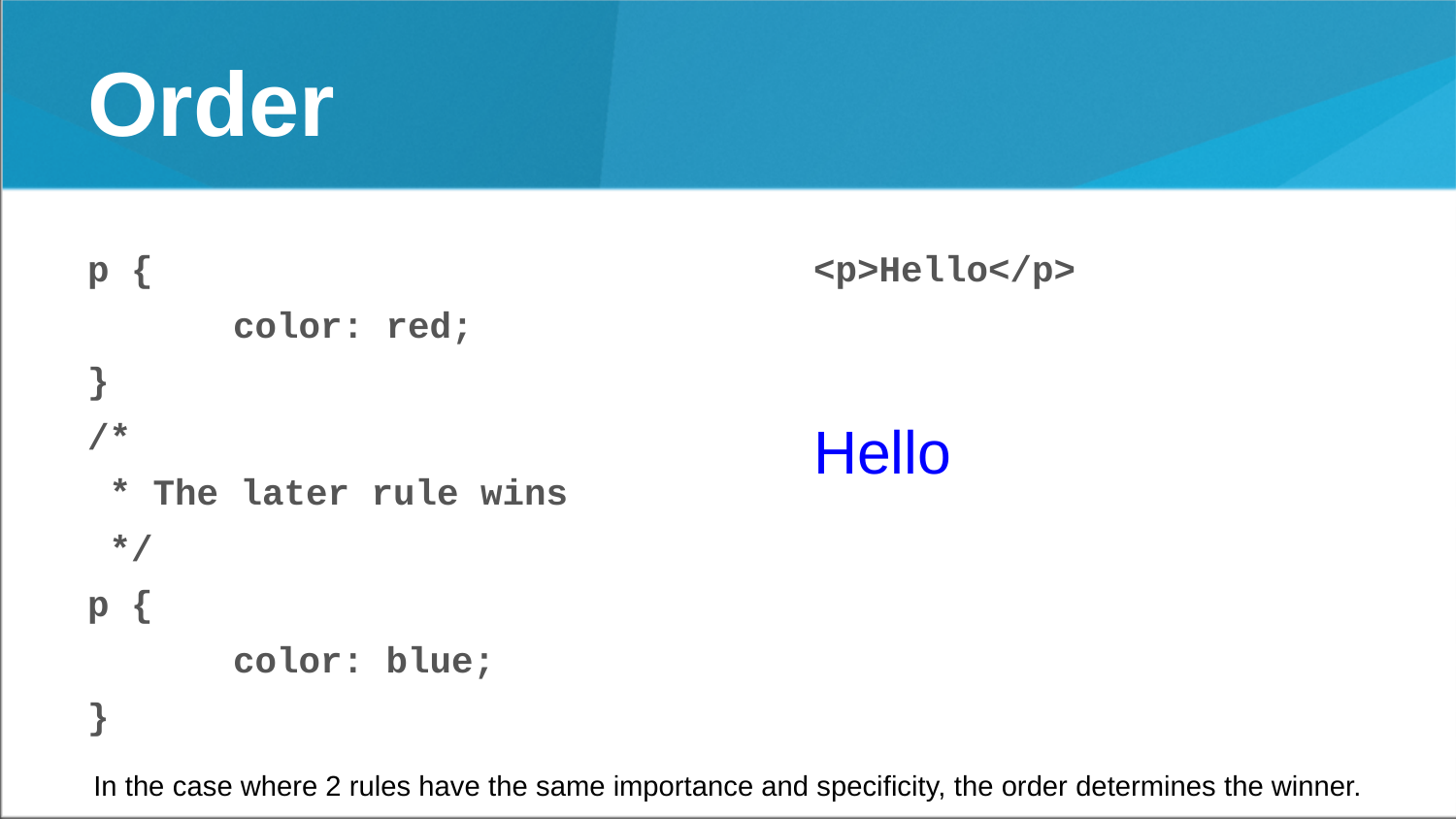

# Order
p {
	color: red;
}
/*
 * The later rule wins
 */
p {
	color: blue;
}
<p>Hello</p>

Hello

In the case where 2 rules have the same importance and specificity, the order determines the winner.